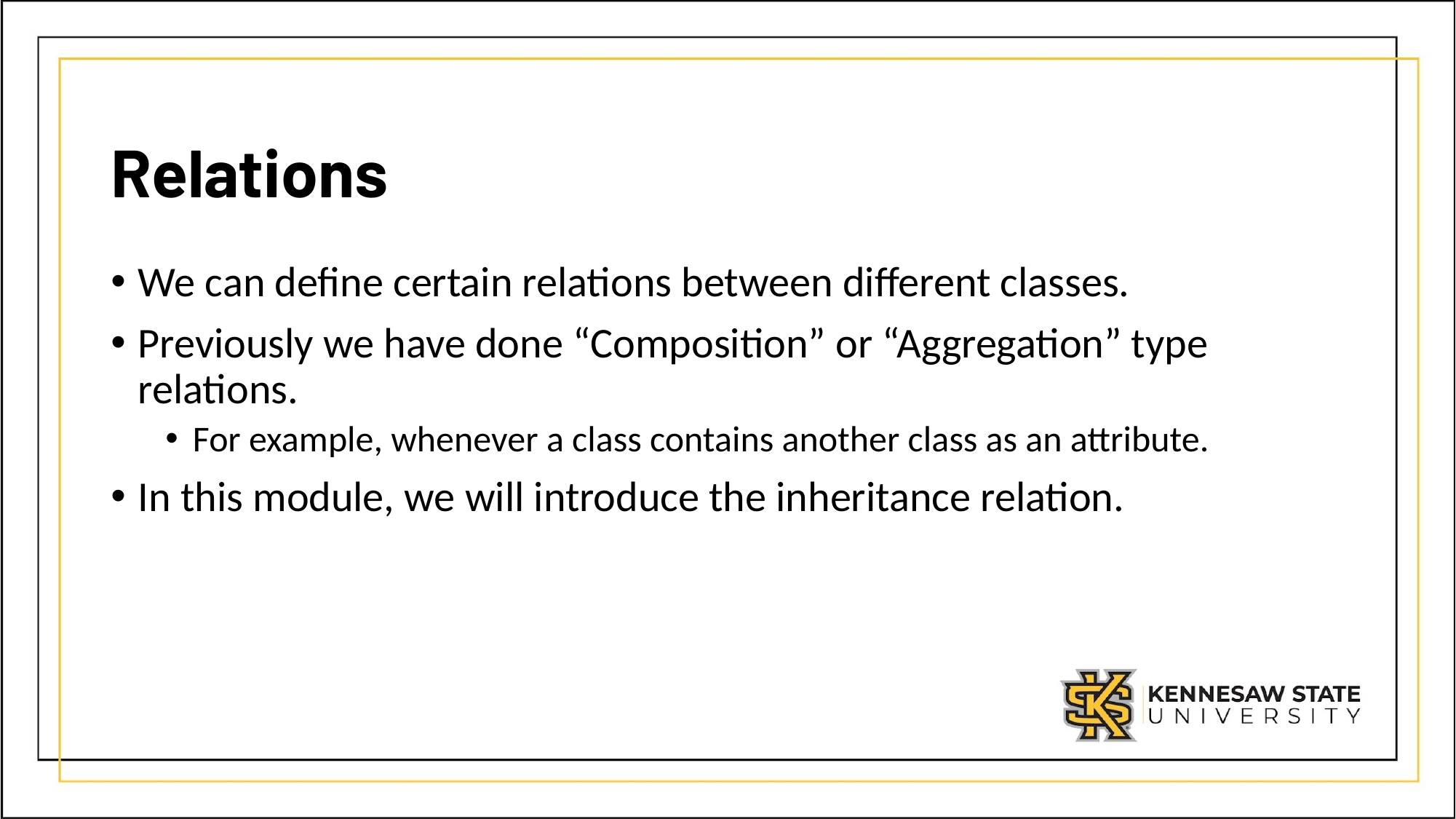

# Relations
We can define certain relations between different classes.
Previously we have done “Composition” or “Aggregation” type relations.
For example, whenever a class contains another class as an attribute.
In this module, we will introduce the inheritance relation.